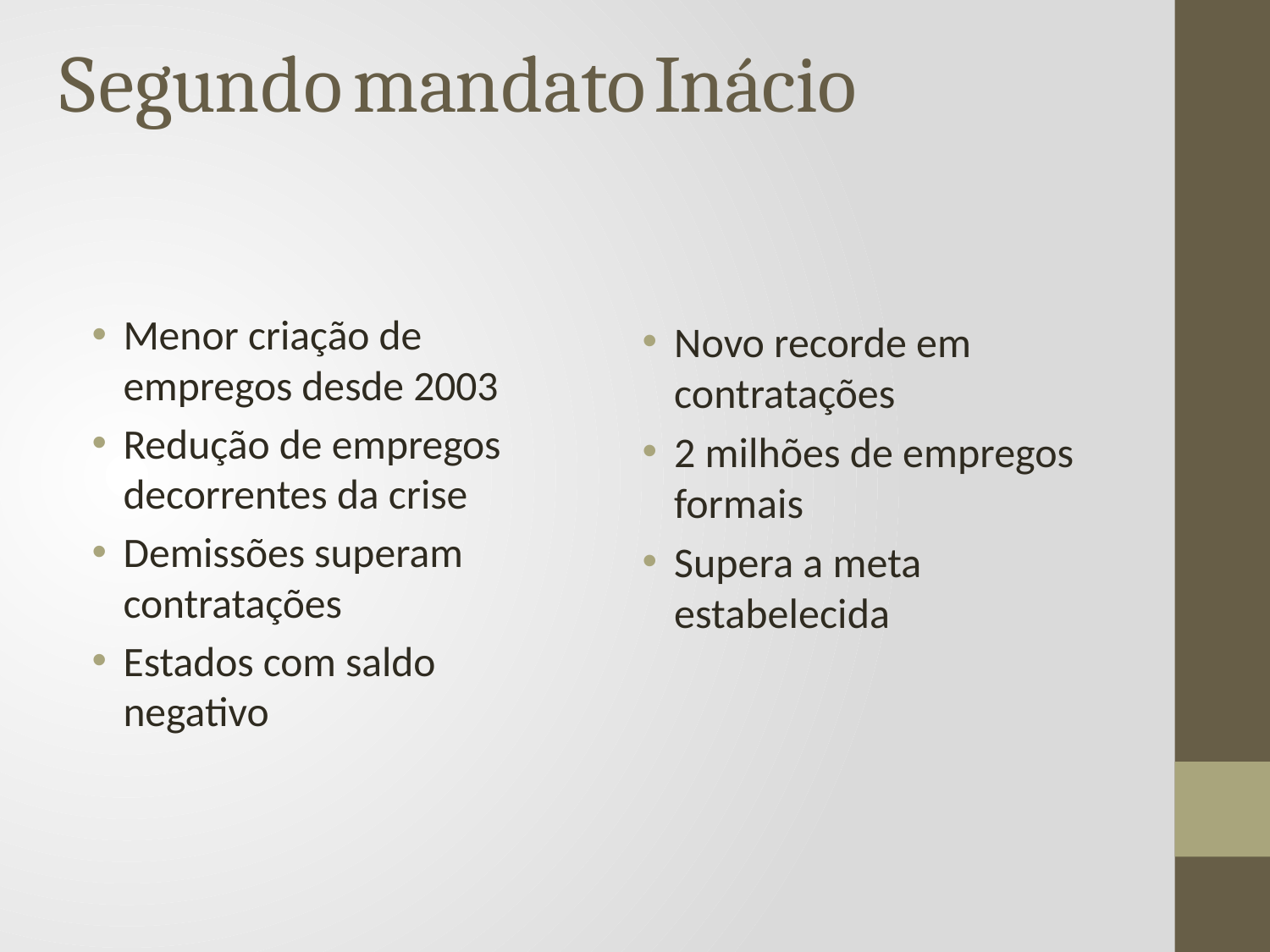

Segundo mandato Inácio

Menor criação de empregos desde 2003
Redução de empregos decorrentes da crise
Demissões superam contratações
Estados com saldo negativo

Novo recorde em contratações
2 milhões de empregos formais
Supera a meta estabelecida